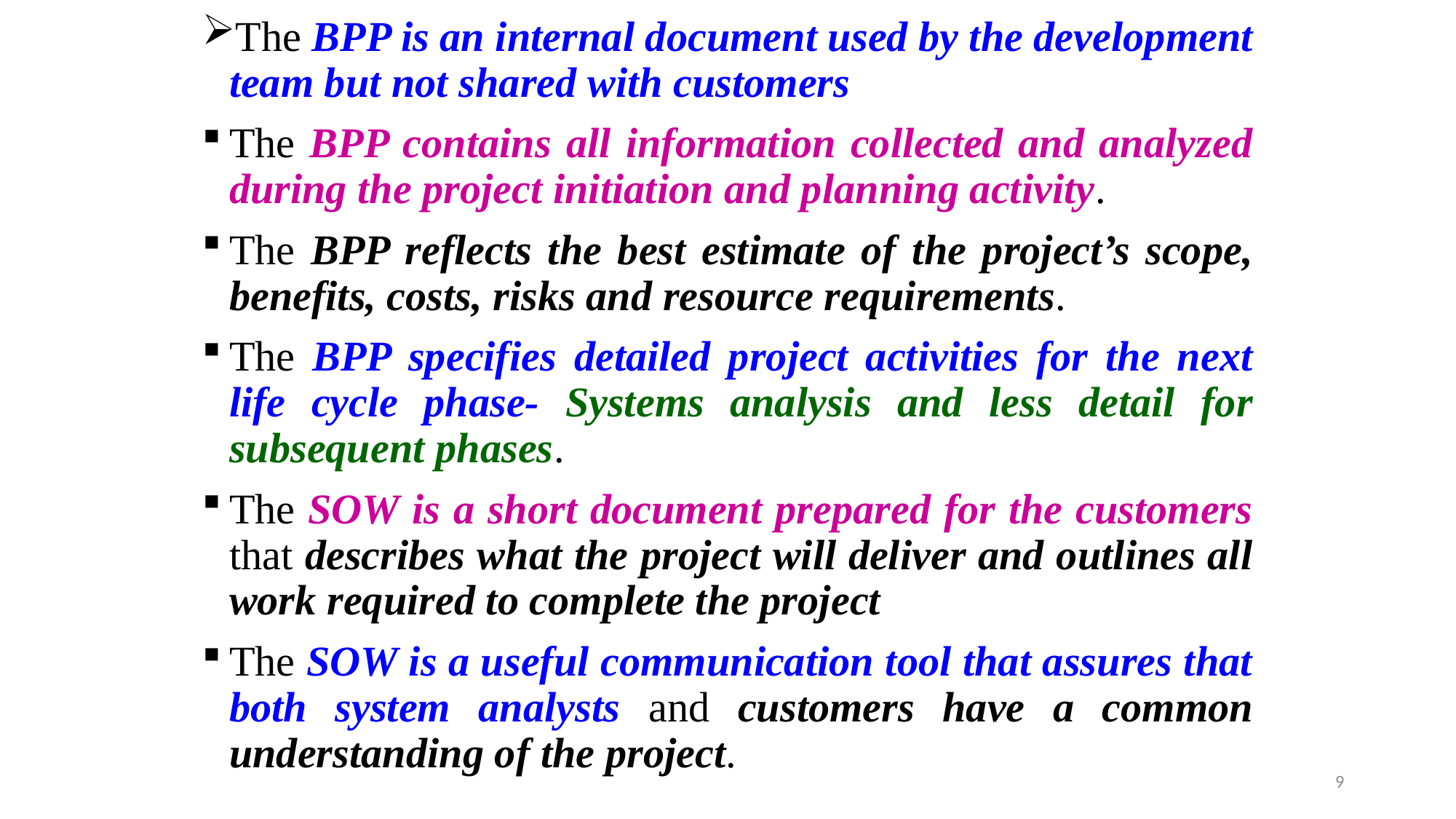

The BPP is an internal document used by the development team but not shared with customers
The BPP contains all information collected and analyzed during the project initiation and planning activity.
The BPP reflects the best estimate of the project’s scope, benefits, costs, risks and resource requirements.
The BPP specifies detailed project activities for the next life cycle phase- Systems analysis and less detail for subsequent phases.
The SOW is a short document prepared for the customers that describes what the project will deliver and outlines all work required to complete the project
The SOW is a useful communication tool that assures that both system analysts and customers have a common understanding of the project.

9